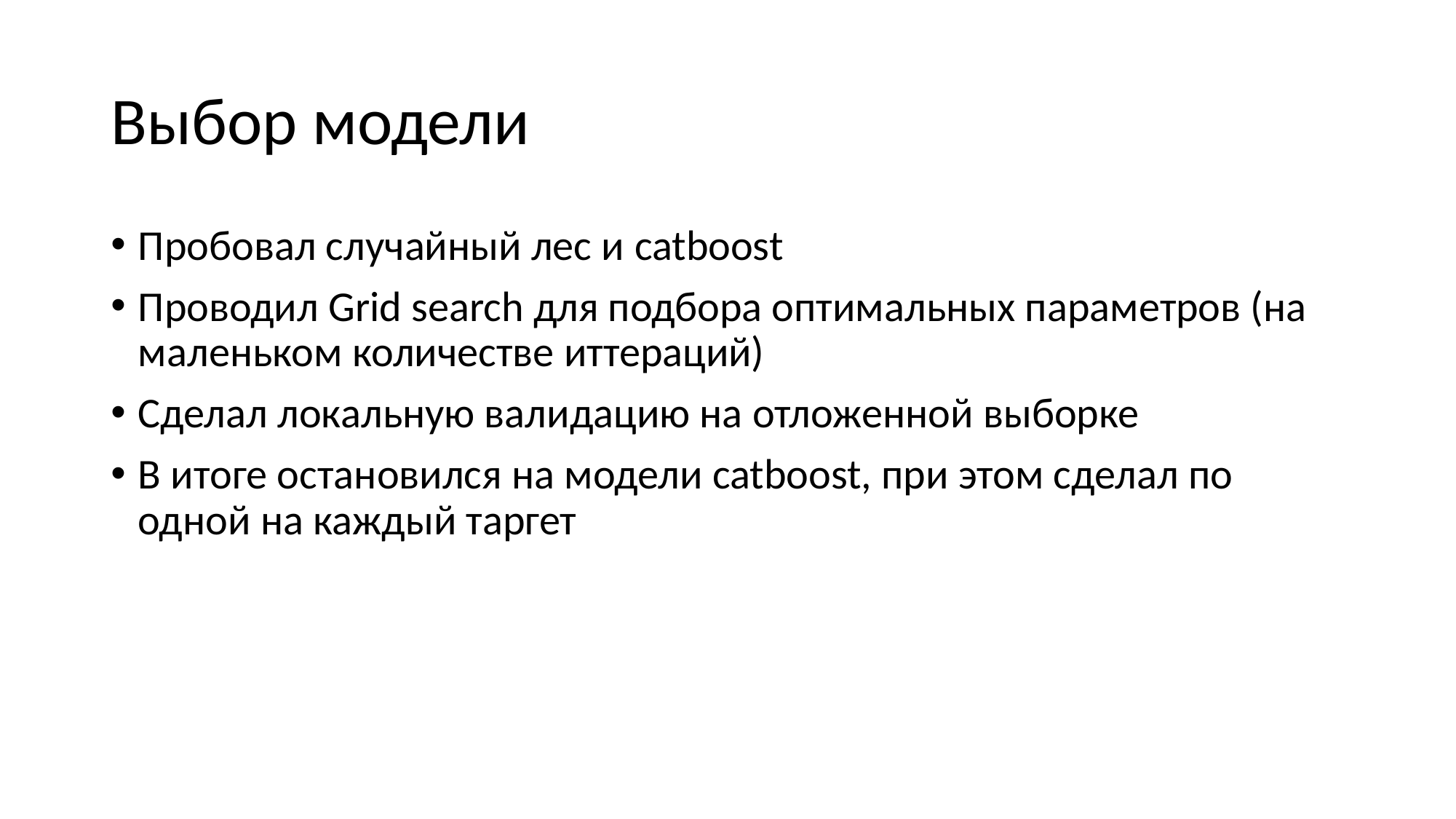

# Выбор модели
Пробовал случайный лес и catboost
Проводил Grid search для подбора оптимальных параметров (на маленьком количестве иттераций)
Сделал локальную валидацию на отложенной выборке
В итоге остановился на модели catboost, при этом сделал по одной на каждый таргет